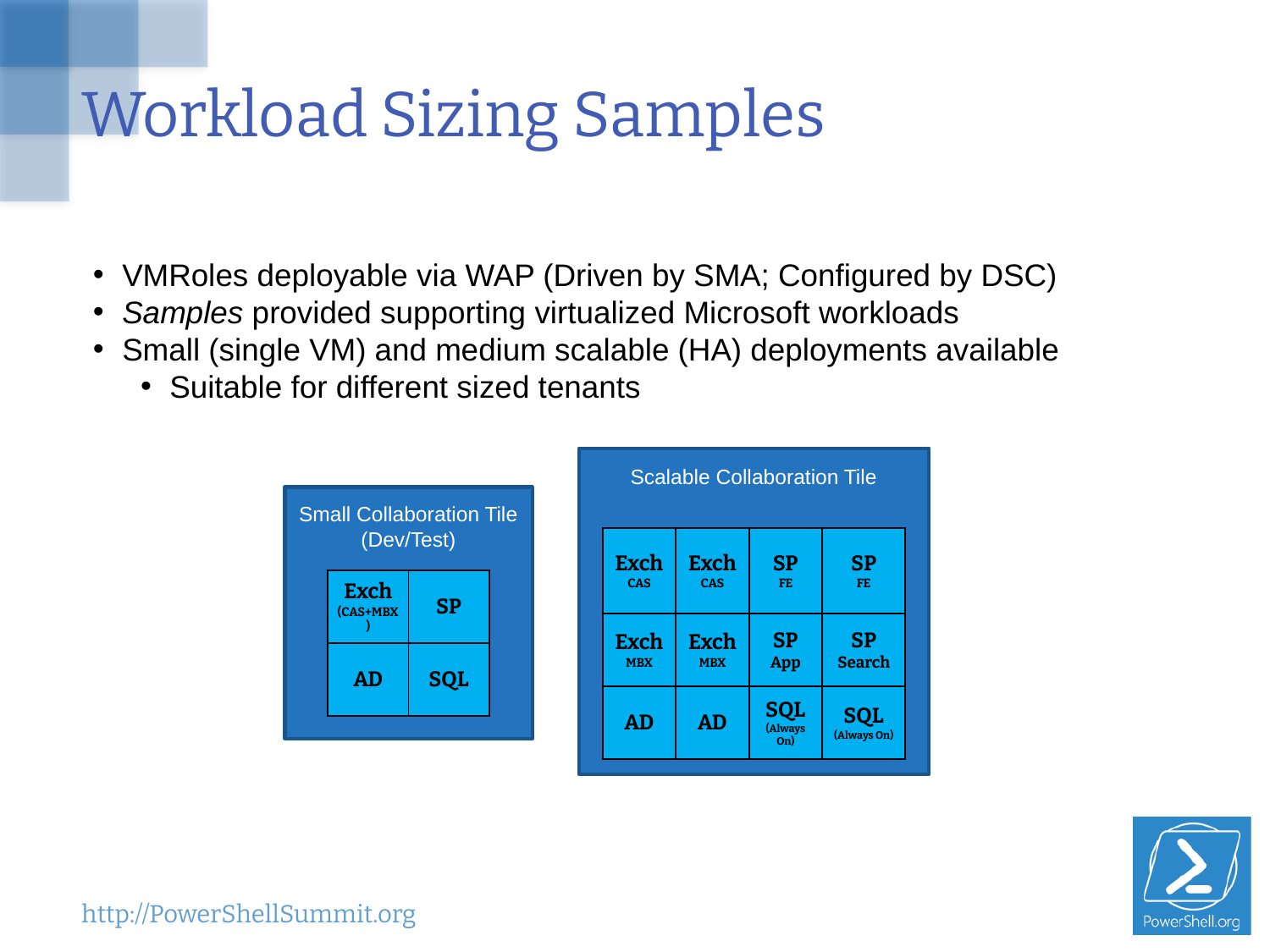

# Workload Sizing Samples

VMRoles deployable via WAP (Driven by SMA; Configured by DSC)
Samples provided supporting virtualized Microsoft workloads
Small (single VM) and medium scalable (HA) deployments available
Suitable for different sized tenants

Scalable Collaboration Tile

Small Collaboration Tile (Dev/Test)
| Exch CAS | Exch CAS | SP FE | SP FE |
| --- | --- | --- | --- |
| Exch MBX | Exch MBX | SP App | SP Search |
| AD | AD | SQL (Always On) | SQL (Always On) |
| Exch (CAS+MBX) | SP |
| --- | --- |
| AD | SQL |